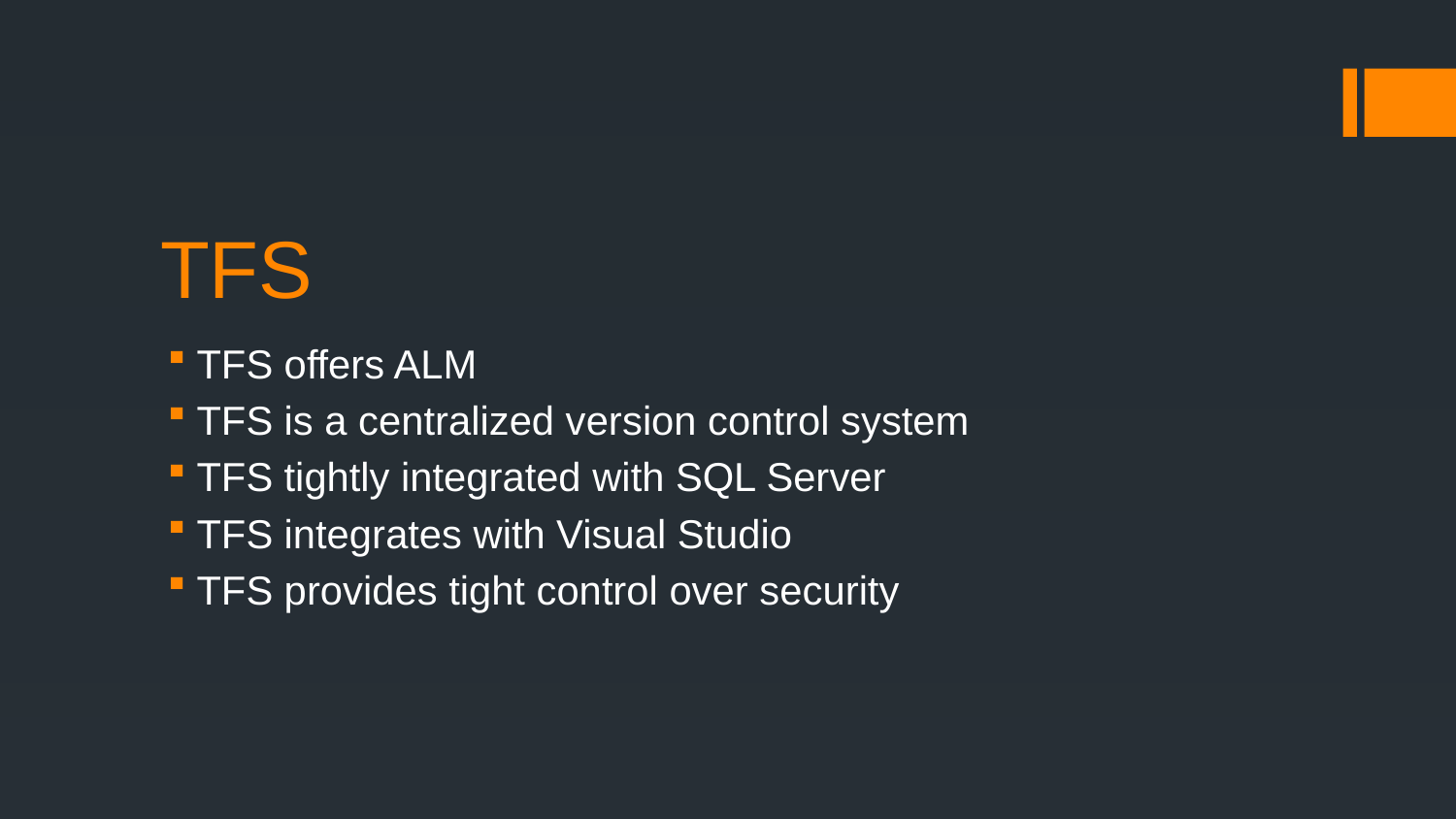

# TFS
TFS offers ALM
TFS is a centralized version control system
TFS tightly integrated with SQL Server
TFS integrates with Visual Studio
TFS provides tight control over security